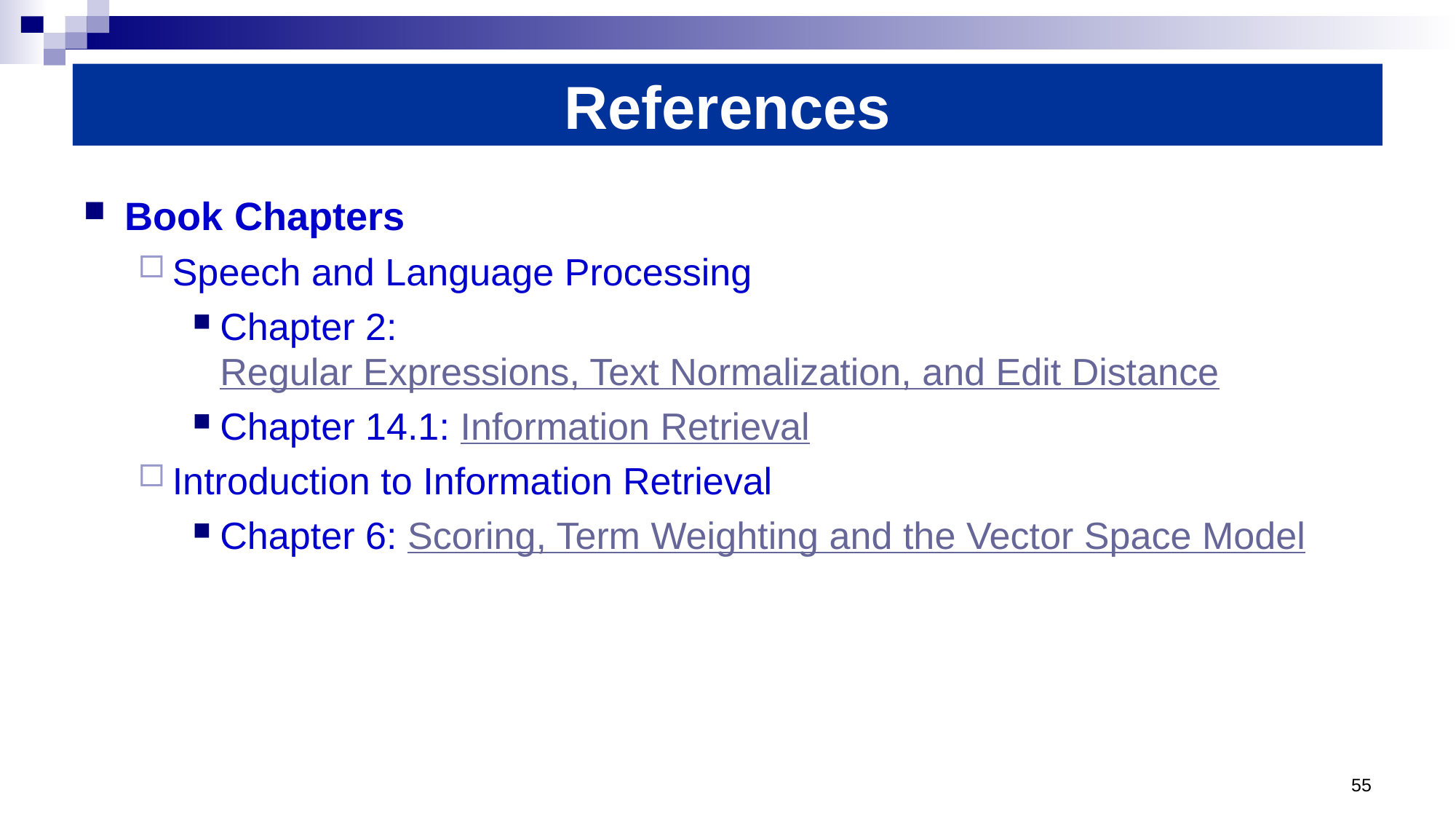

# References
Book Chapters
Speech and Language Processing
Chapter 2: Regular Expressions, Text Normalization, and Edit Distance
Chapter 14.1: Information Retrieval
Introduction to Information Retrieval
Chapter 6: Scoring, Term Weighting and the Vector Space Model
55